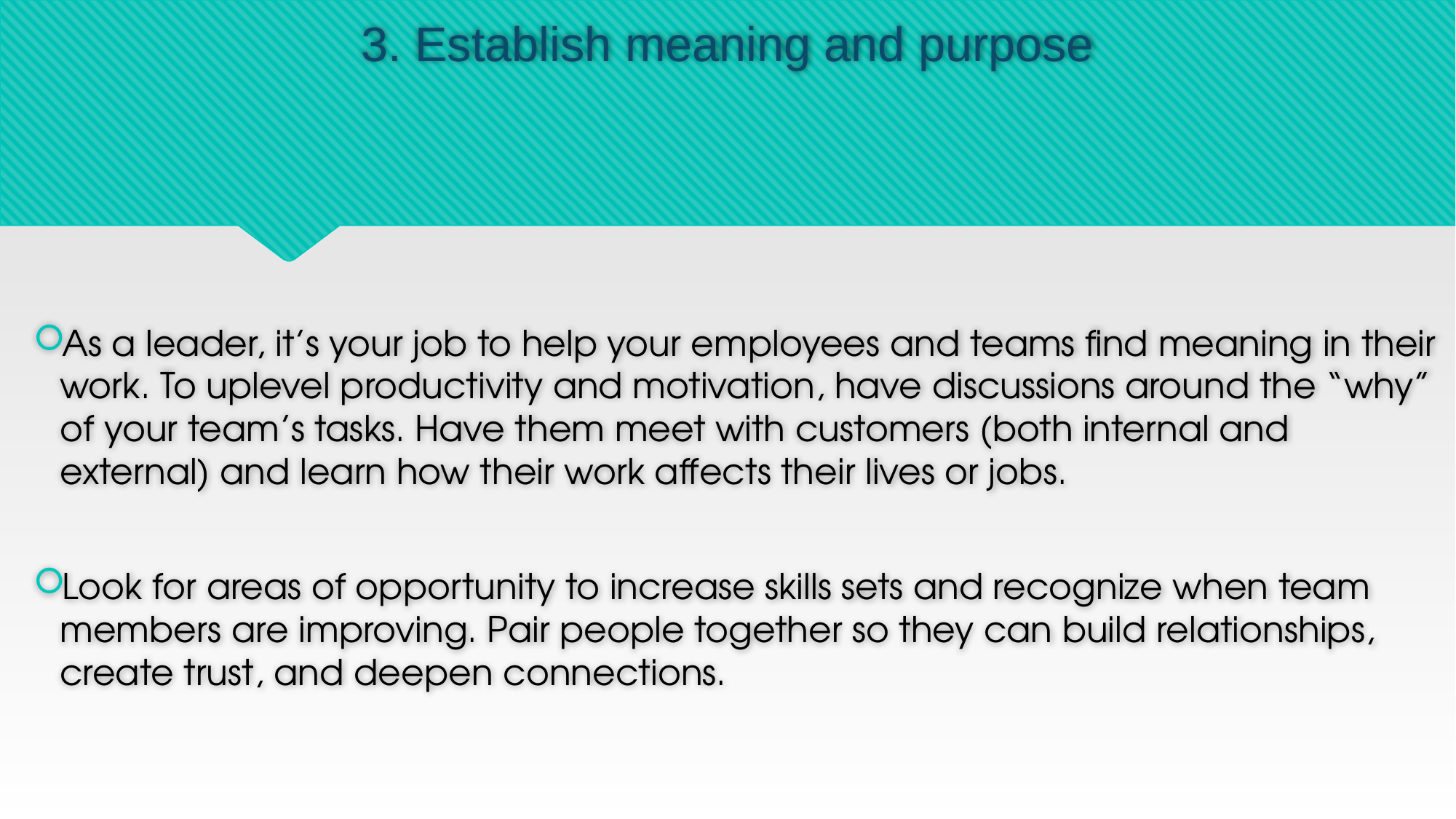

# 3. Establish meaning and purpose

As a leader, it’s your job to help your employees and teams find meaning in their work. To uplevel productivity and motivation, have discussions around the “why” of your team’s tasks. Have them meet with customers (both internal and external) and learn how their work affects their lives or jobs.

Look for areas of opportunity to increase skills sets and recognize when team members are improving. Pair people together so they can build relationships, create trust, and deepen connections.